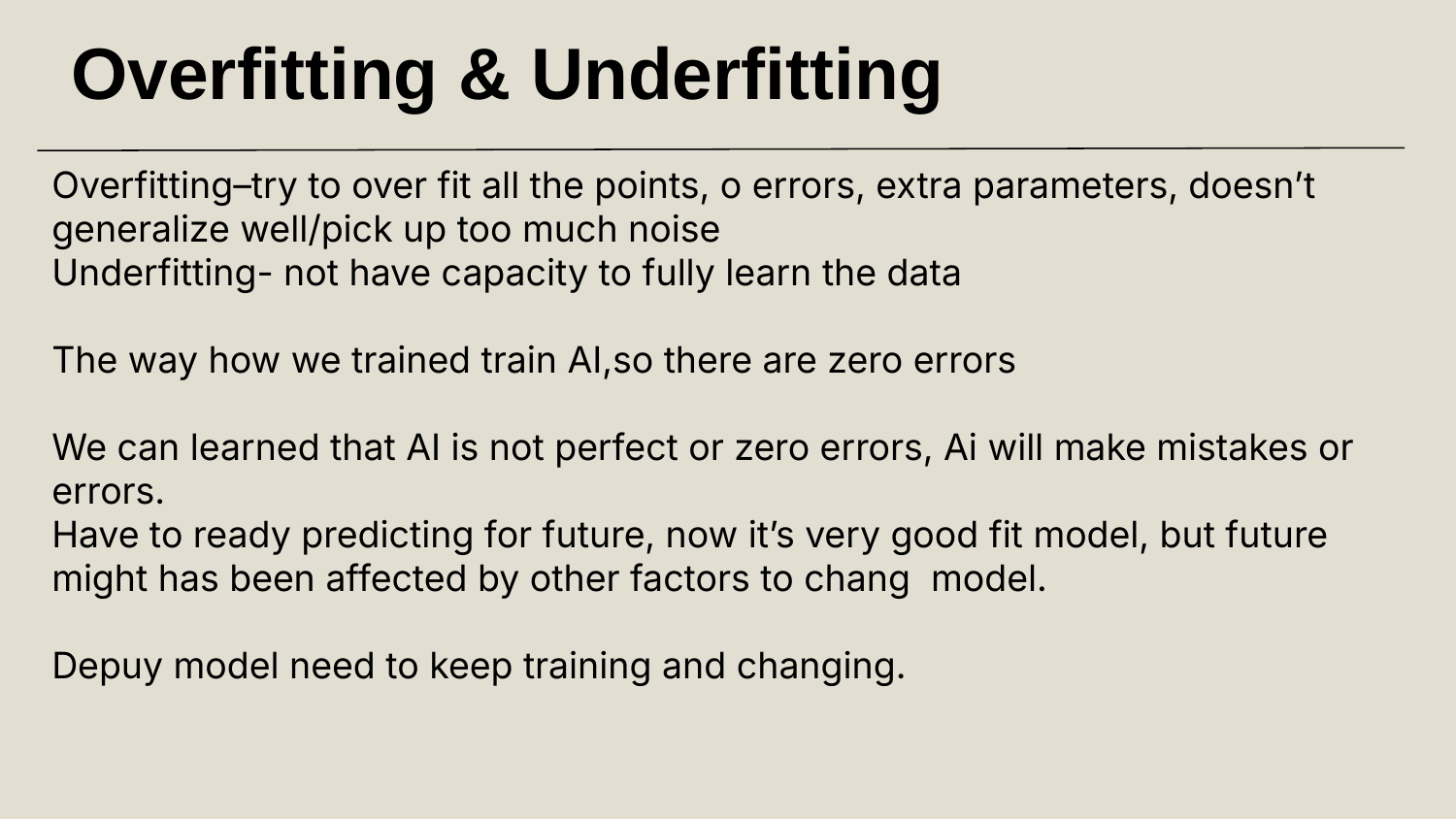

Overfitting & Underfitting
Overfitting–try to over fit all the points, o errors, extra parameters, doesn’t generalize well/pick up too much noise
Underfitting- not have capacity to fully learn the data

The way how we trained train AI,so there are zero errors

We can learned that AI is not perfect or zero errors, Ai will make mistakes or errors.
Have to ready predicting for future, now it’s very good fit model, but future might has been affected by other factors to chang  model.

Depuy model need to keep training and changing.